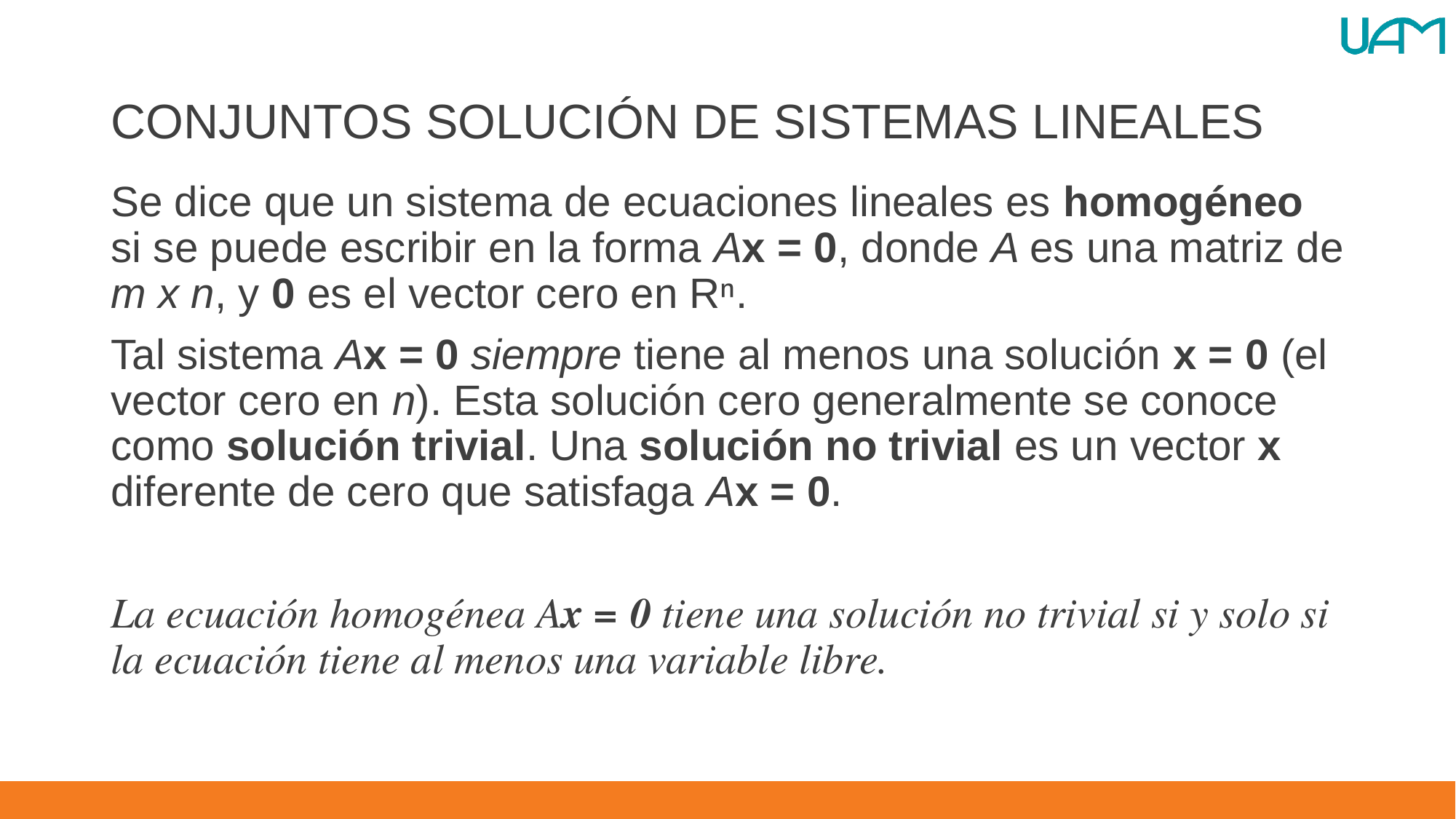

# CONJUNTOS SOLUCIÓN DE SISTEMAS LINEALES
Se dice que un sistema de ecuaciones lineales es homogéneo si se puede escribir en la forma Ax = 0, donde A es una matriz de m x n, y 0 es el vector cero en Rⁿ.
Tal sistema Ax = 0 siempre tiene al menos una solución x = 0 (el vector cero en n). Esta solución cero generalmente se conoce como solución trivial. Una solución no trivial es un vector x diferente de cero que satisfaga Ax = 0.

La ecuación homogénea Ax = 0 tiene una solución no trivial si y solo si la ecuación tiene al menos una variable libre.